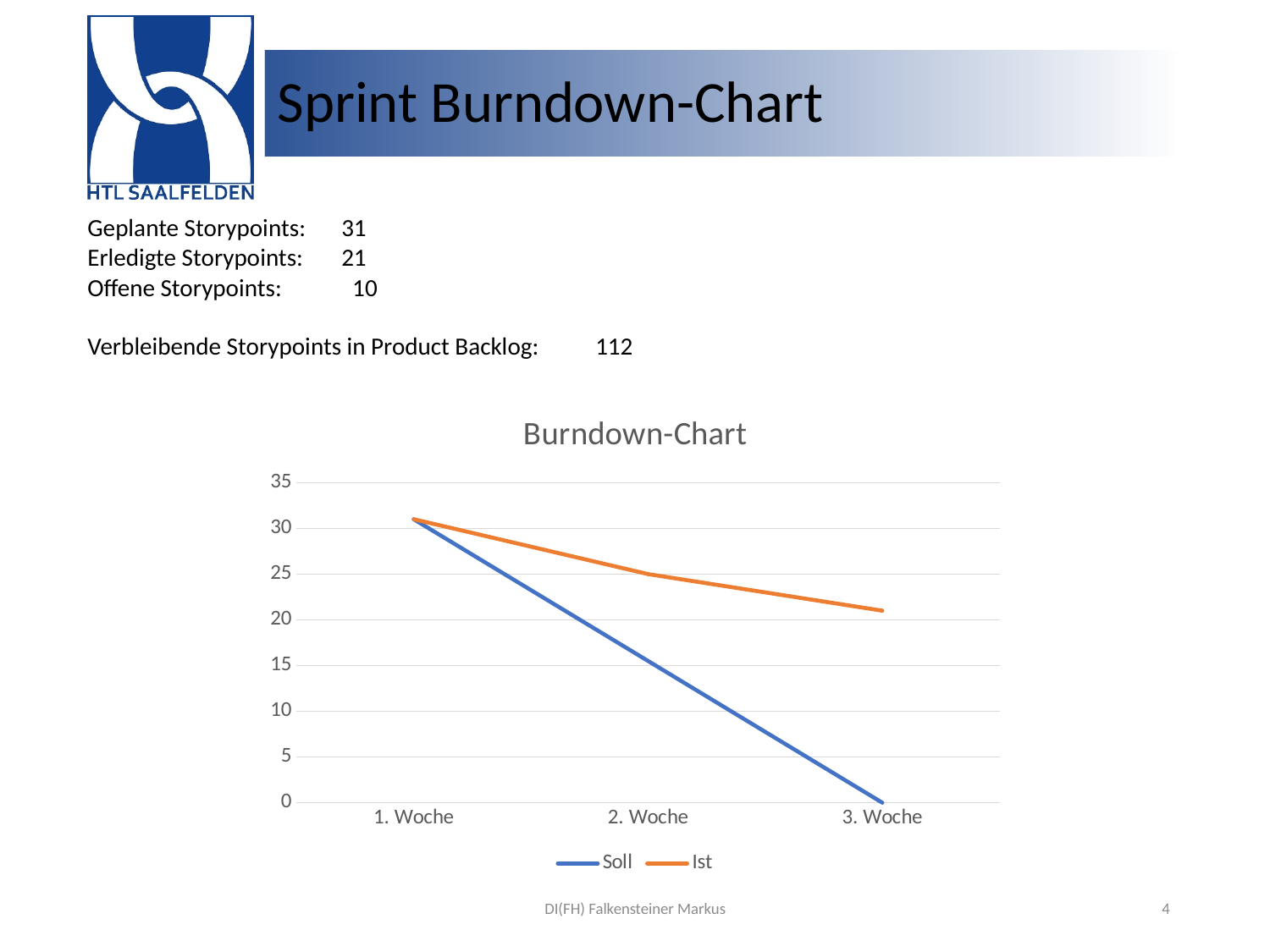

# Sprint Burndown-Chart
Geplante Storypoints:	31
Erledigte Storypoints:	21
Offene Storypoints:	  10

Verbleibende Storypoints in Product Backlog:	112

### Chart: Burndown-Chart

| Category | Soll | Ist |
|---|---|---|
| 1. Woche | 31.0 | 31.0 |
| 2. Woche | 15.5 | 25.0 |
| 3. Woche | 0.0 | 21.0 |
DI(FH) Falkensteiner Markus
4